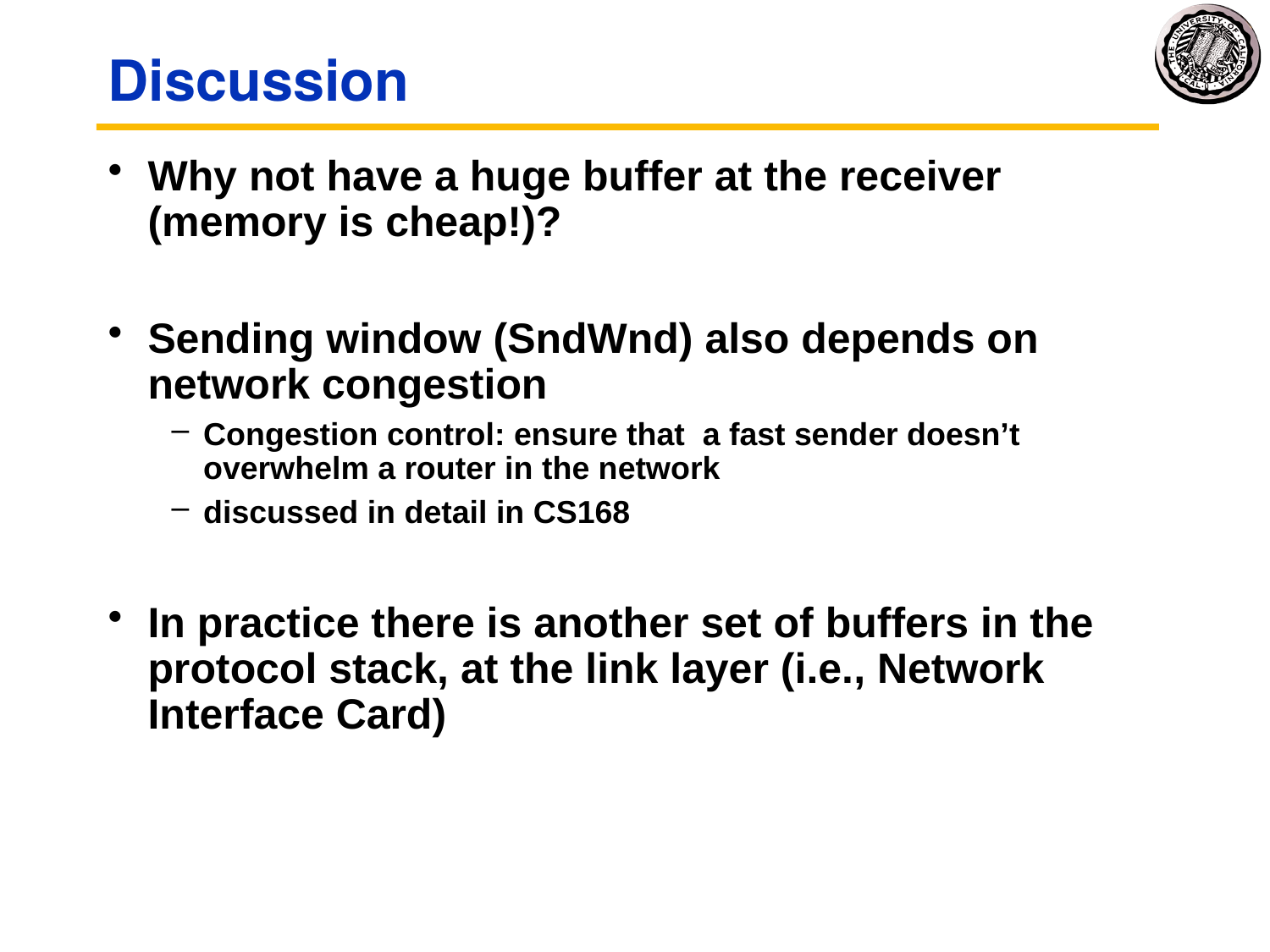

# Discussion
Why not have a huge buffer at the receiver (memory is cheap!)?

Sending window (SndWnd) also depends on network congestion
Congestion control: ensure that  a fast sender doesn’t overwhelm a router in the network
discussed in detail in CS168

In practice there is another set of buffers in the protocol stack, at the link layer (i.e., Network Interface Card)